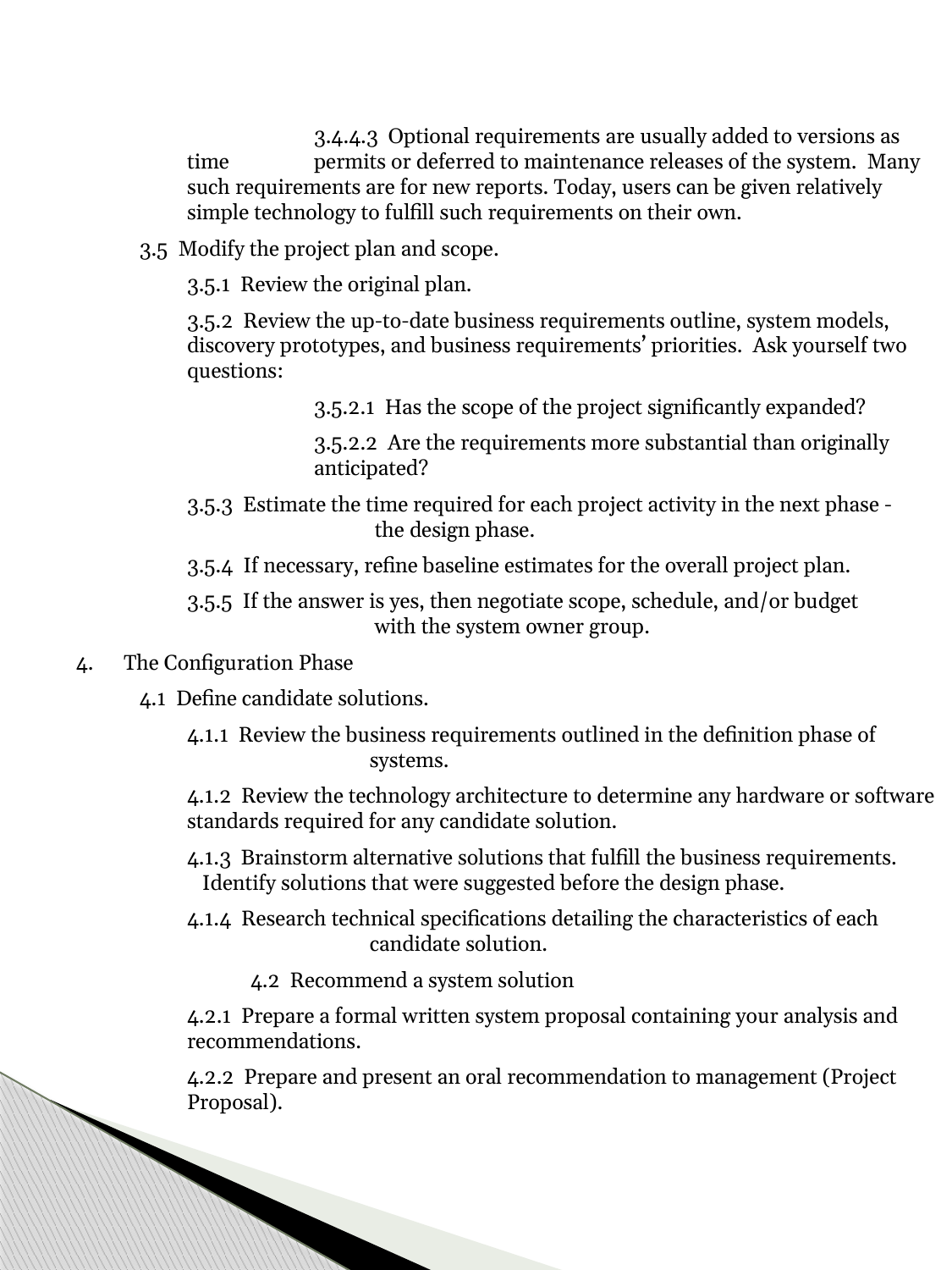

3.4.4.3  Optional requirements are usually added to versions as time 	permits or deferred to maintenance releases of the system.  Many such requirements are for new reports. Today, users can be given relatively simple technology to fulfill such requirements on their own.
3.5  Modify the project plan and scope.
	3.5.1  Review the original plan.
	3.5.2  Review the up-to-date business requirements outline, system models, discovery prototypes, and business requirements’ priorities.  Ask yourself two questions:
	             	3.5.2.1  Has the scope of the project significantly expanded?
	             	3.5.2.2  Are the requirements more substantial than originally 	anticipated?
	3.5.3  Estimate the time required for each project activity in the next phase - 	            the design phase.
	3.5.4  If necessary, refine baseline estimates for the overall project plan.
	3.5.5  If the answer is yes, then negotiate scope, schedule, and/or budget 	            with the system owner group.
The Configuration Phase
4.1  Define candidate solutions.
	4.1.1  Review the business requirements outlined in the definition phase of 	           systems.
	4.1.2  Review the technology architecture to determine any hardware or software standards required for any candidate solution.
	4.1.3  Brainstorm alternative solutions that fulfill the business requirements.            Identify solutions that were suggested before the design phase.
	4.1.4  Research technical specifications detailing the characteristics of each 	           candidate solution.
    		4.2  Recommend a system solution
	4.2.1  Prepare a formal written system proposal containing your analysis and recommendations.
	4.2.2  Prepare and present an oral recommendation to management (Project Proposal).